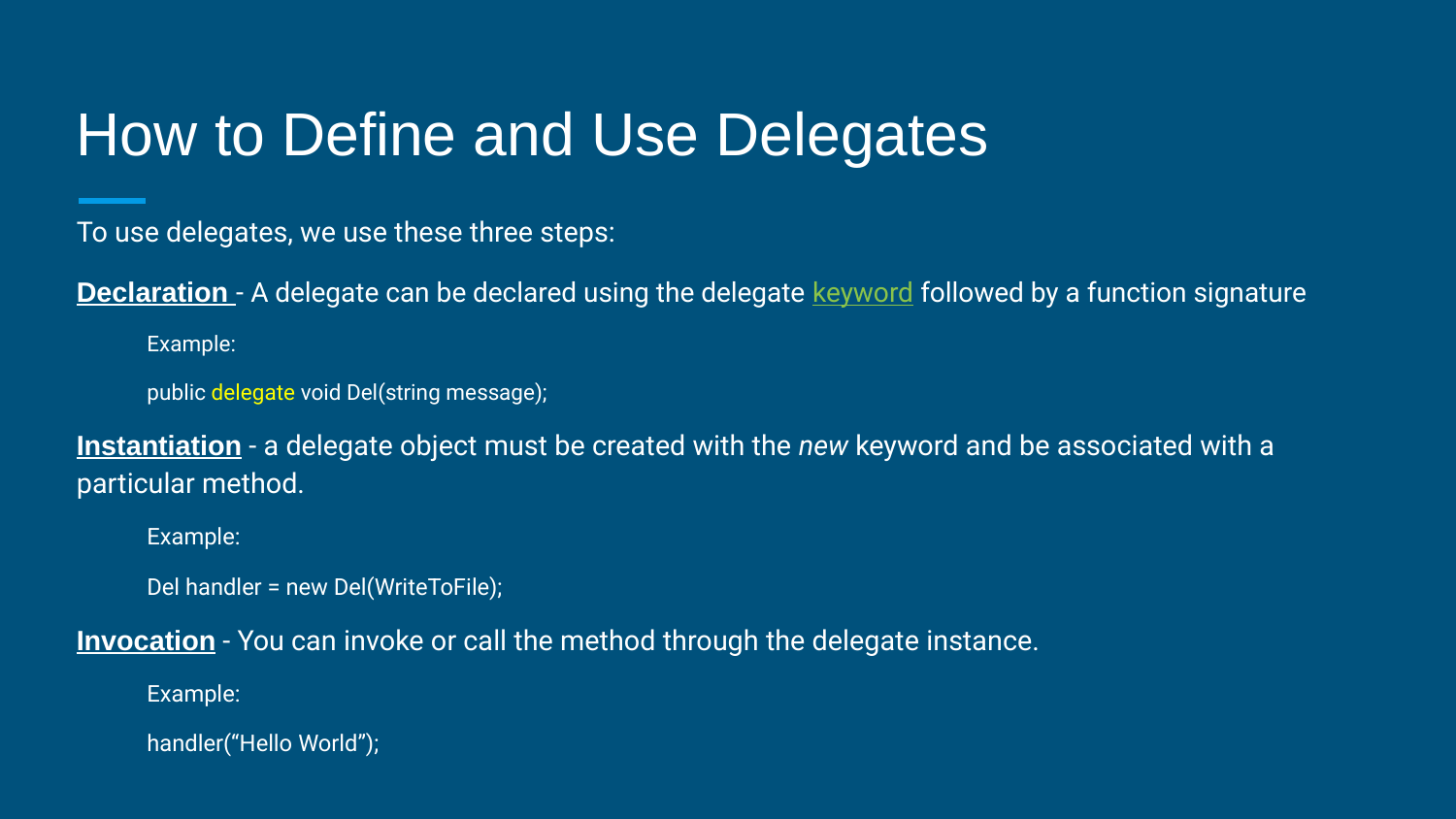

# How to Define and Use Delegates
To use delegates, we use these three steps:
Declaration - A delegate can be declared using the delegate keyword followed by a function signature
Example:
public delegate void Del(string message);
Instantiation - a delegate object must be created with the new keyword and be associated with a particular method.
Example:
Del handler = new Del(WriteToFile);
Invocation - You can invoke or call the method through the delegate instance.
Example:
handler(“Hello World”);